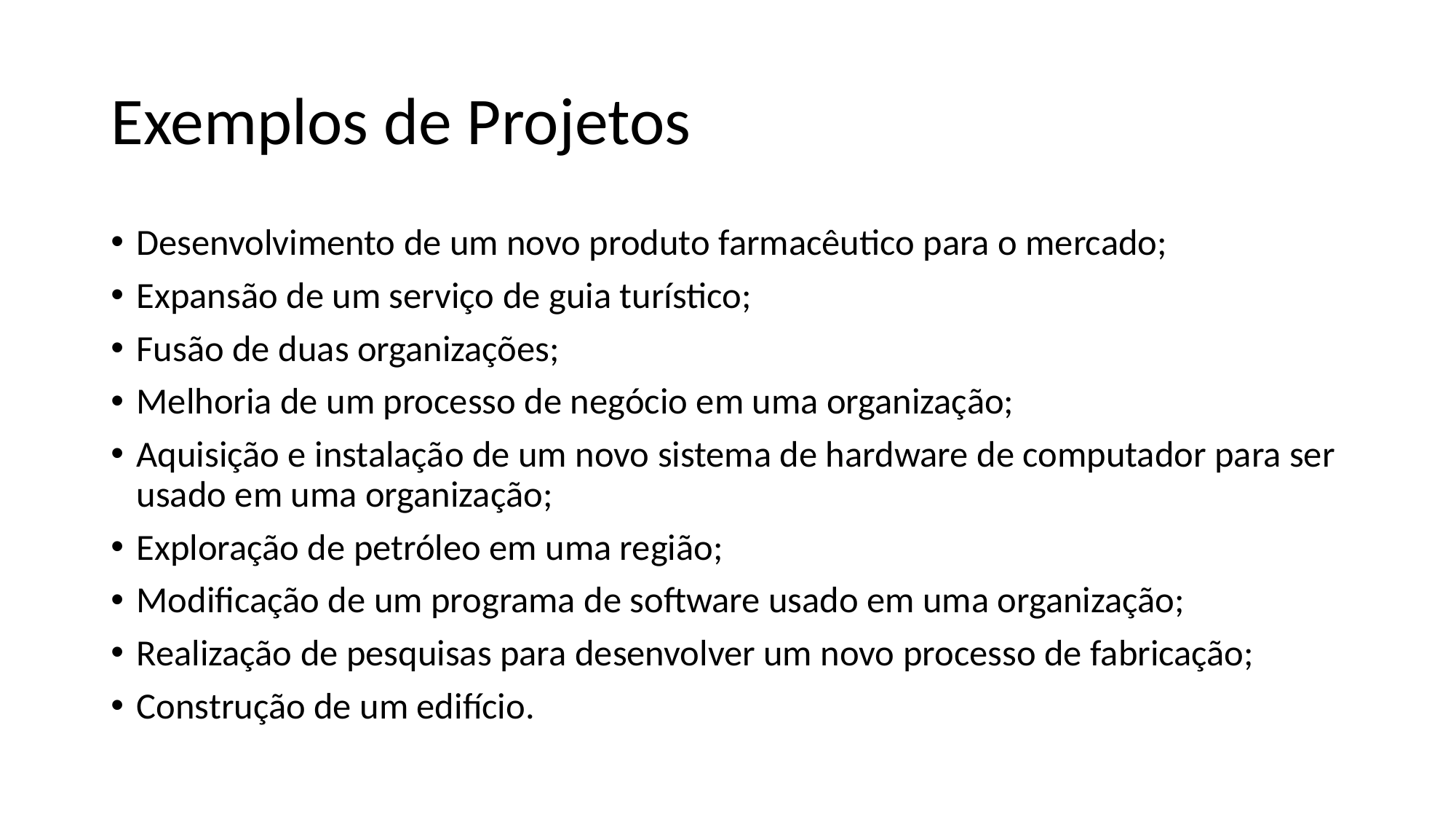

# Exemplos de Projetos
Desenvolvimento de um novo produto farmacêutico para o mercado;
Expansão de um serviço de guia turístico;
Fusão de duas organizações;
Melhoria de um processo de negócio em uma organização;
Aquisição e instalação de um novo sistema de hardware de computador para ser usado em uma organização;
Exploração de petróleo em uma região;
Modificação de um programa de software usado em uma organização;
Realização de pesquisas para desenvolver um novo processo de fabricação;
Construção de um edifício.